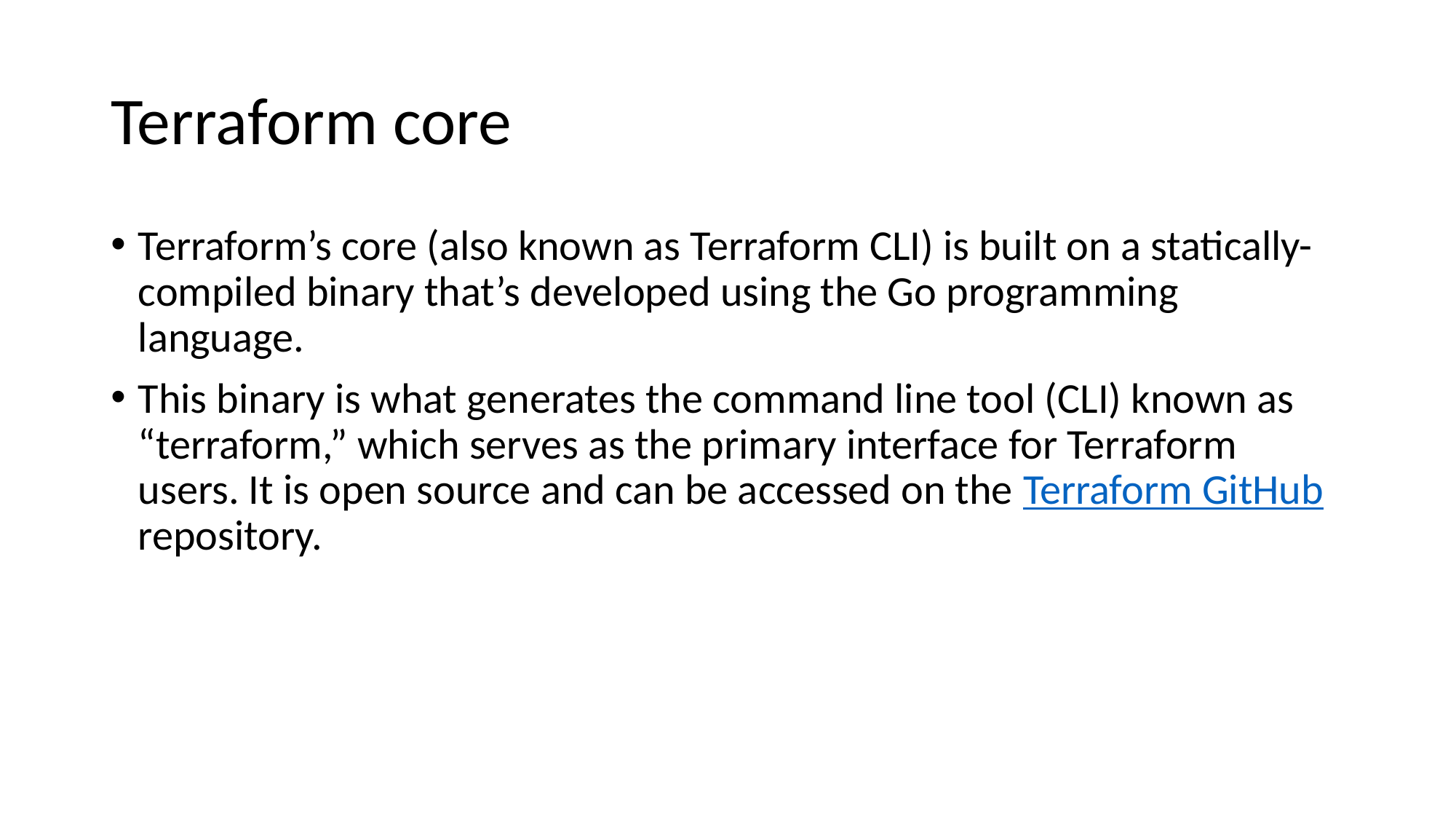

# Terraform core
Terraform’s core (also known as Terraform CLI) is built on a statically-compiled binary that’s developed using the Go programming language.
This binary is what generates the command line tool (CLI) known as “terraform,” which serves as the primary interface for Terraform users. It is open source and can be accessed on the Terraform GitHub repository.